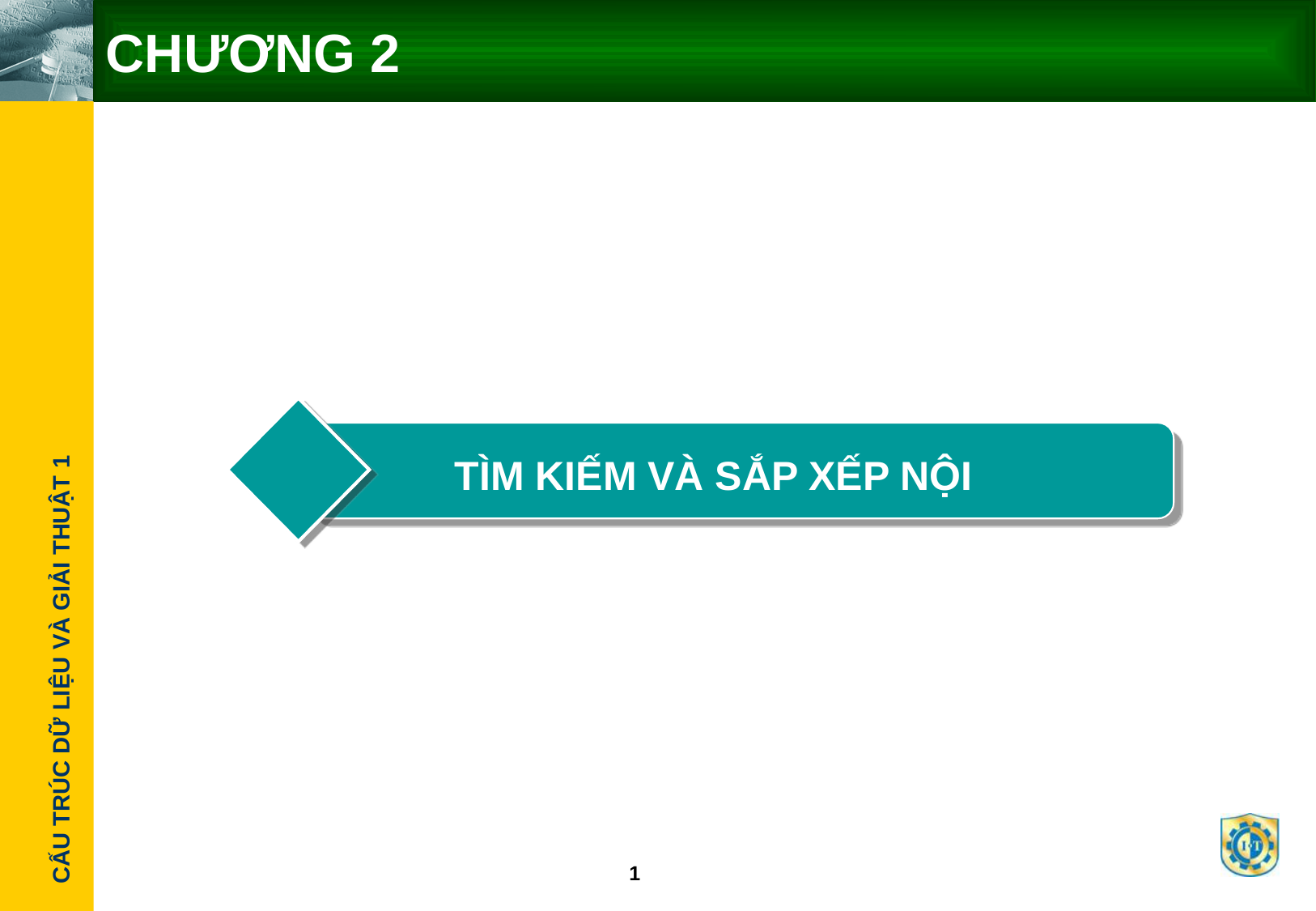

# CHƯƠNG 2

TÌM KIẾM VÀ SẮP XẾP NỘI